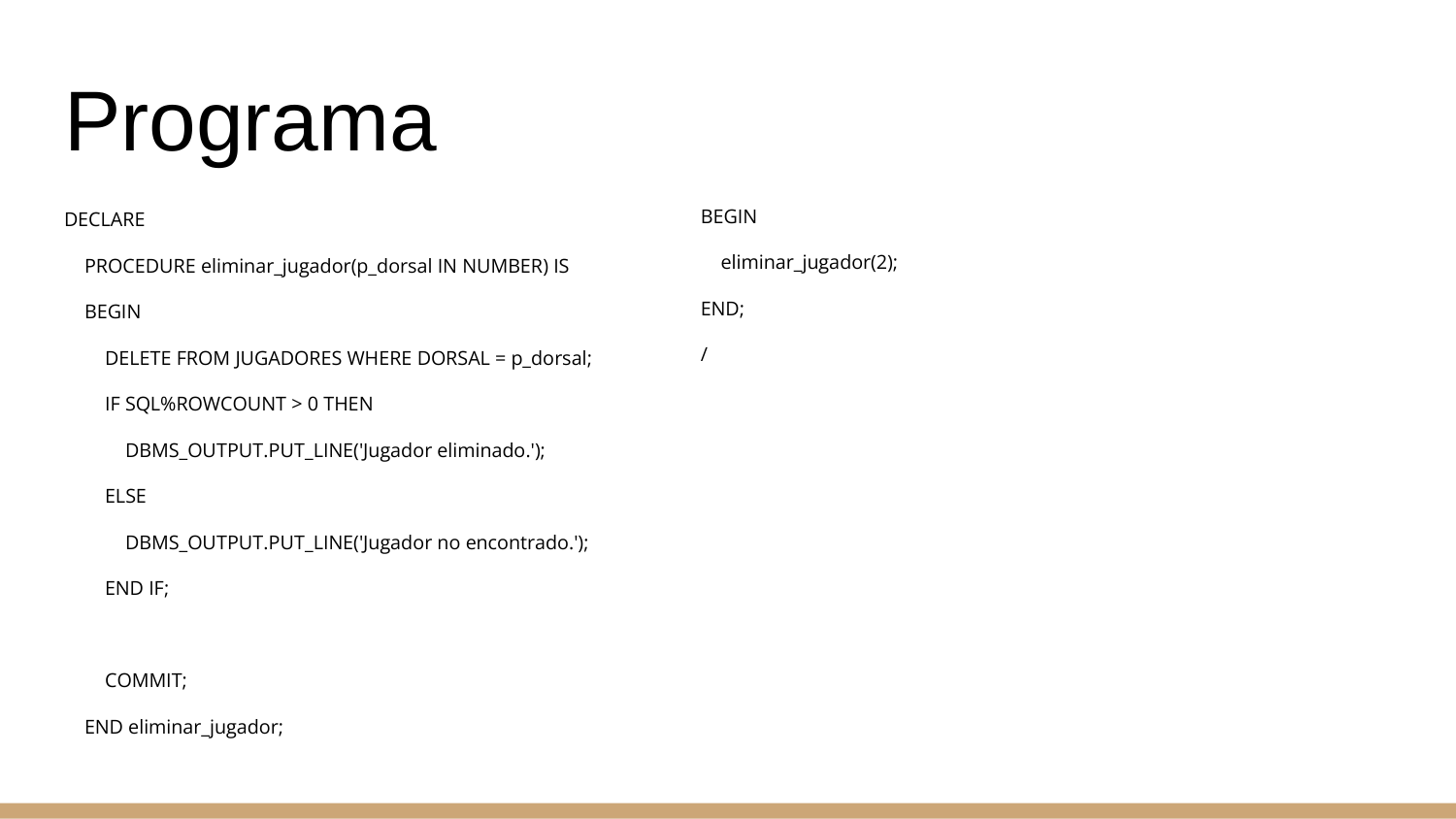

# Programa
BEGIN
    eliminar_jugador(2);
END;
/
DECLARE
    PROCEDURE eliminar_jugador(p_dorsal IN NUMBER) IS
    BEGIN
        DELETE FROM JUGADORES WHERE DORSAL = p_dorsal;
        IF SQL%ROWCOUNT > 0 THEN
            DBMS_OUTPUT.PUT_LINE('Jugador eliminado.');
        ELSE
            DBMS_OUTPUT.PUT_LINE('Jugador no encontrado.');
        END IF;

        COMMIT;
    END eliminar_jugador;